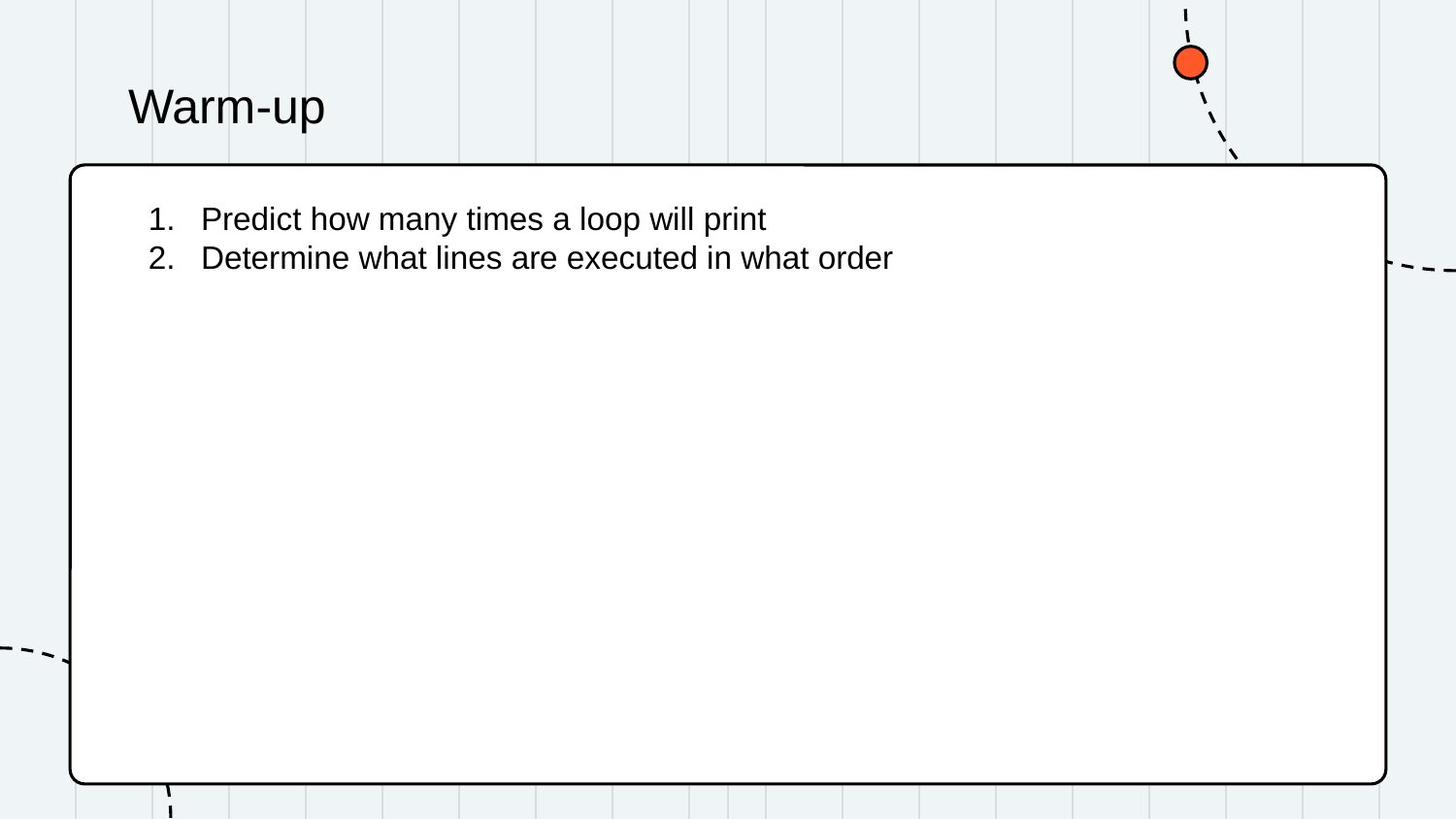

# Warm-up
Predict how many times a loop will print
Determine what lines are executed in what order